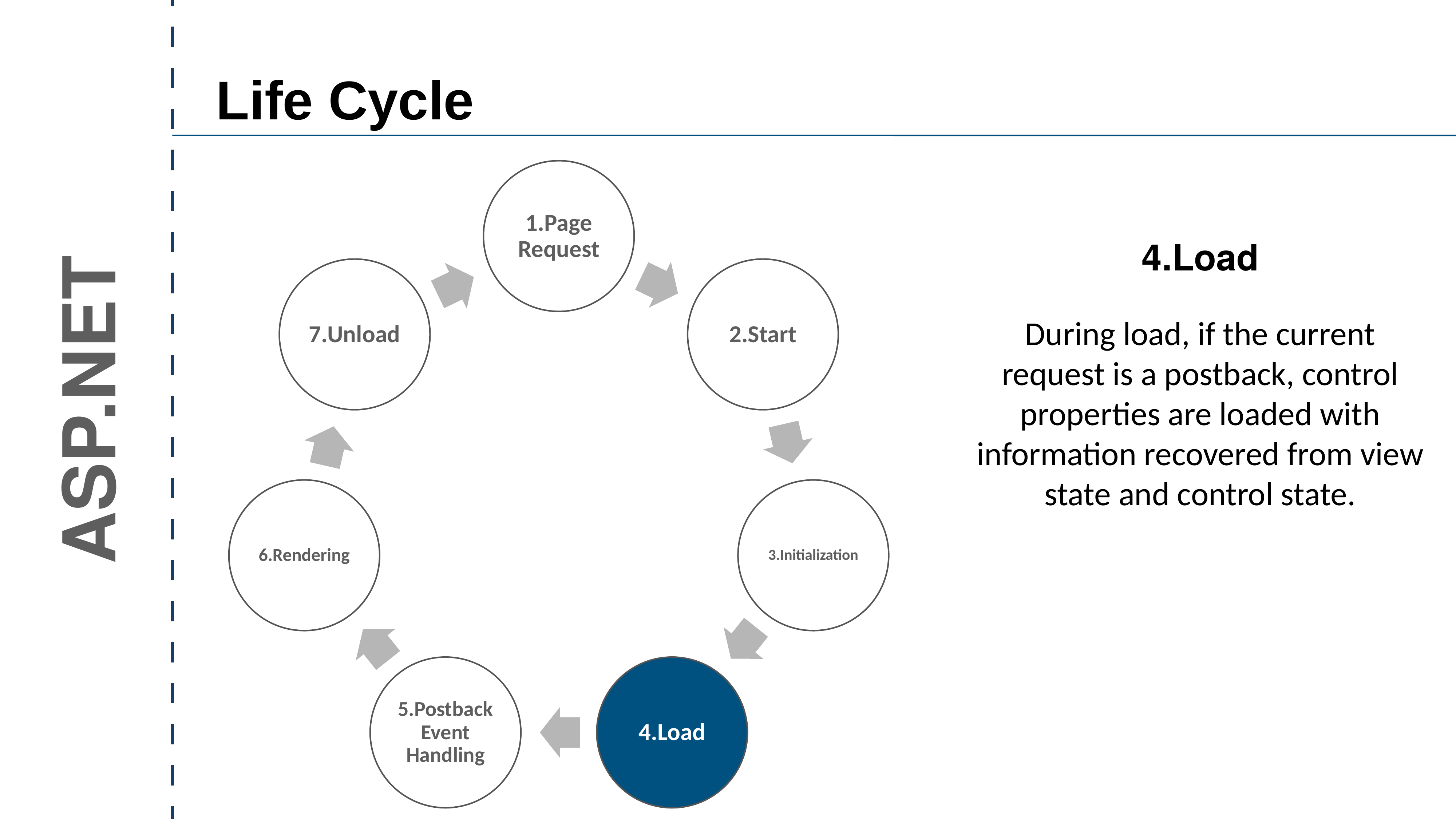

Life Cycle

1.Page Request

2.Start

3.Initialization

4.Load

5.Postback Event Handling

6.Rendering

7.Unload

4.Load
During load, if the current request is a postback, control properties are loaded with information recovered from view state and control state.
ASP.NET